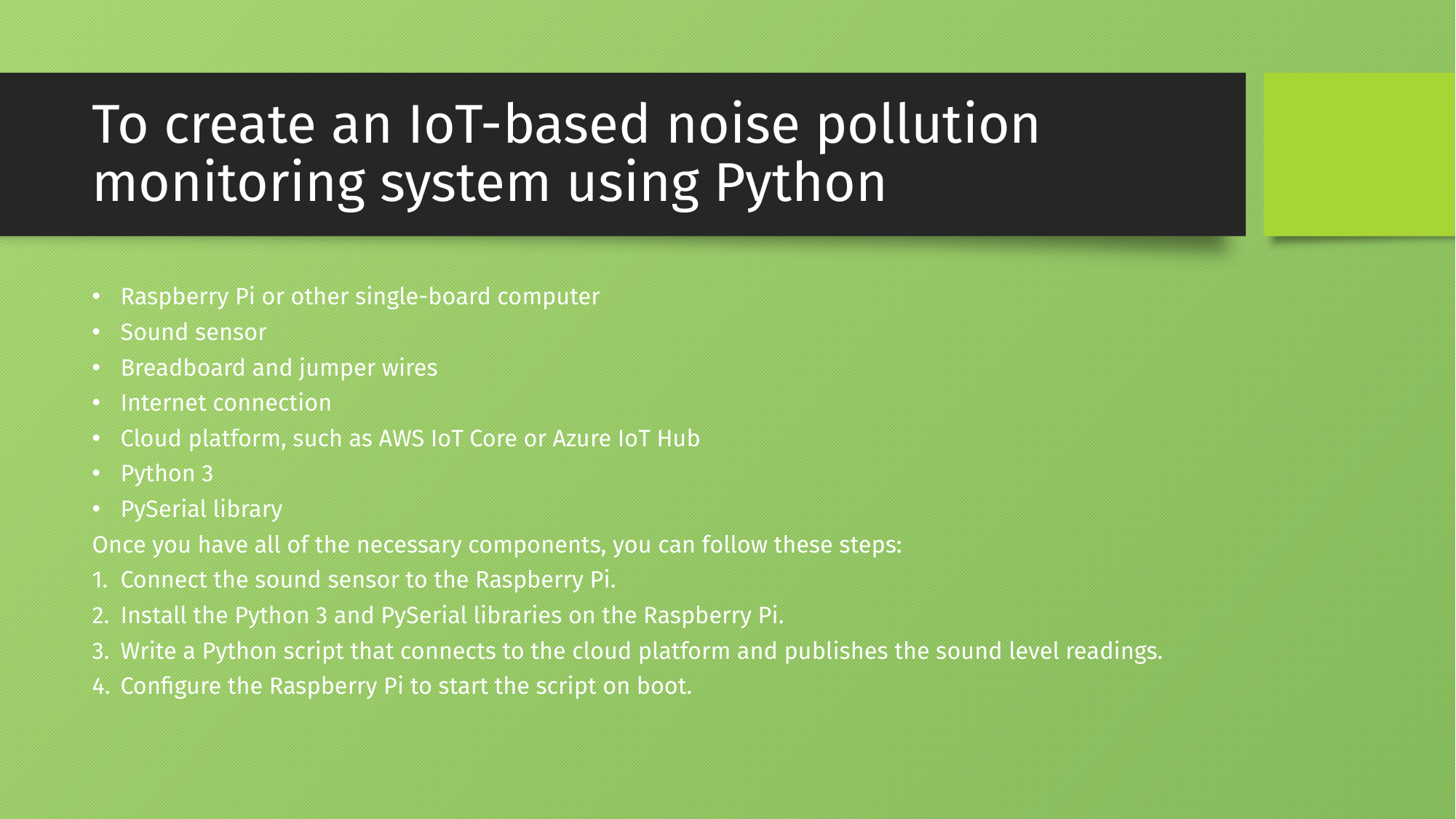

# To create an IoT-based noise pollution monitoring system using Python
Raspberry Pi or other single-board computer
Sound sensor
Breadboard and jumper wires
Internet connection
Cloud platform, such as AWS IoT Core or Azure IoT Hub
Python 3
PySerial library
Once you have all of the necessary components, you can follow these steps:
Connect the sound sensor to the Raspberry Pi.
Install the Python 3 and PySerial libraries on the Raspberry Pi.
Write a Python script that connects to the cloud platform and publishes the sound level readings.
Configure the Raspberry Pi to start the script on boot.